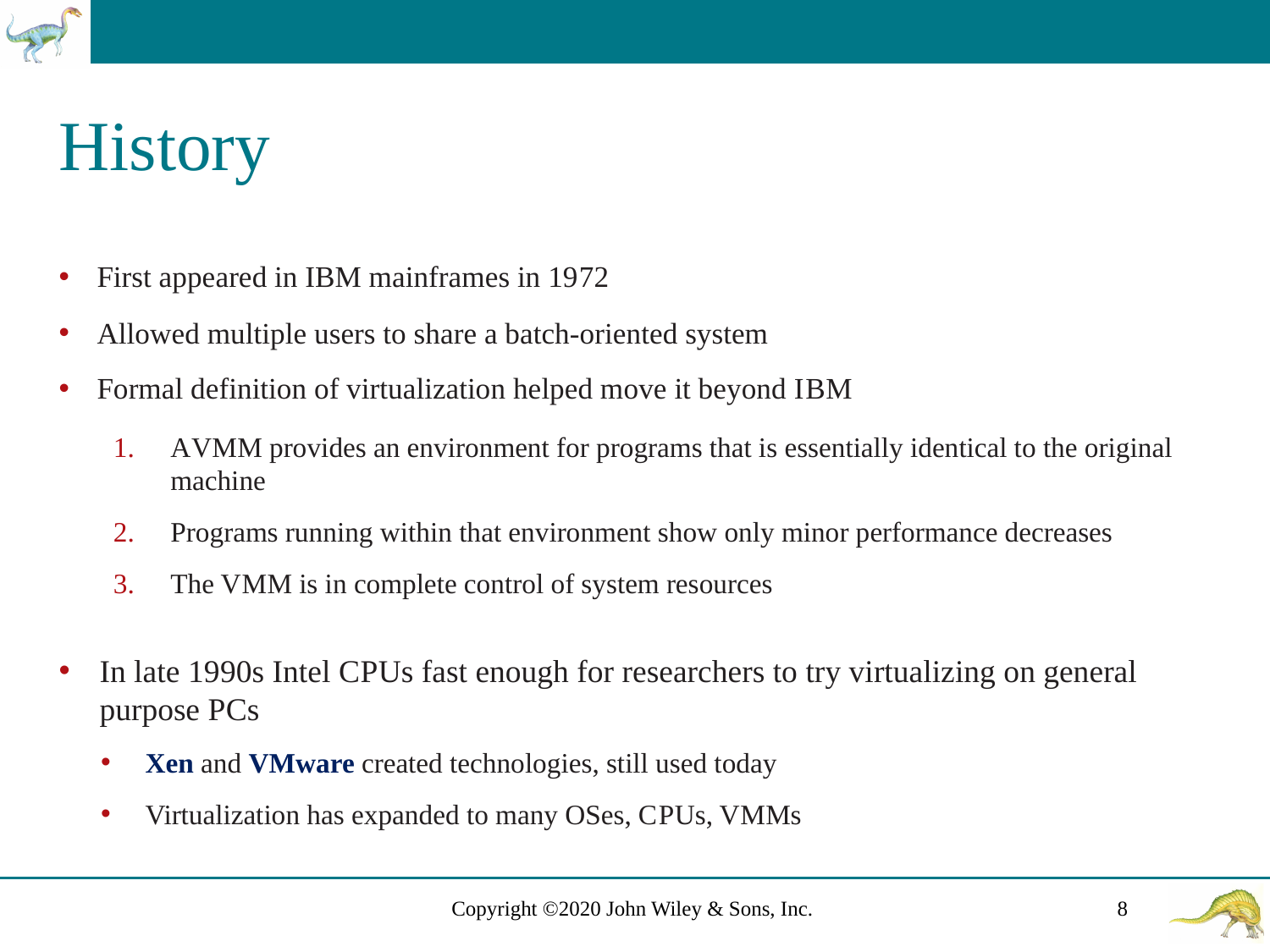

# History
First appeared in IBM mainframes in 19 72
Allowed multiple users to share a batch-oriented system
Formal definition of virtualization helped move it beyond I B M
A V M M provides an environment for programs that is essentially identical to the original machine
Programs running within that environment show only minor performance decreases
The V M M is in complete control of system resources
In late 19 90s Intel C P Us fast enough for researchers to try virtualizing on general purpose P Cs
Xen and VMware created technologies, still used today
Virtualization has expanded to many OSes, C P Us, V M Ms
Copyright ©2020 John Wiley & Sons, Inc.
8